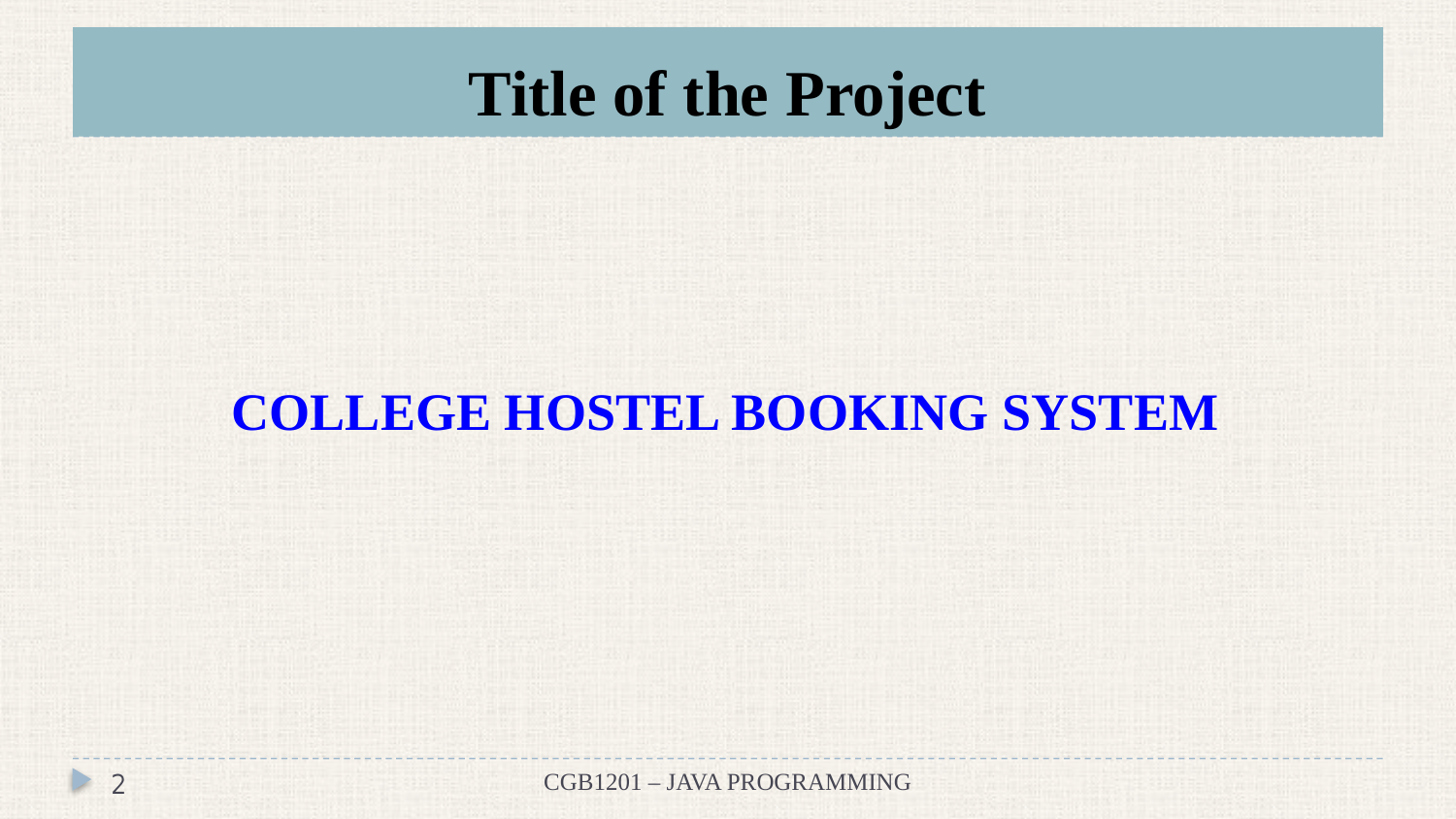

# Title of the Project

           COLLEGE HOSTEL BOOKING SYSTEM

2
CGB1201 – JAVA PROGRAMMING